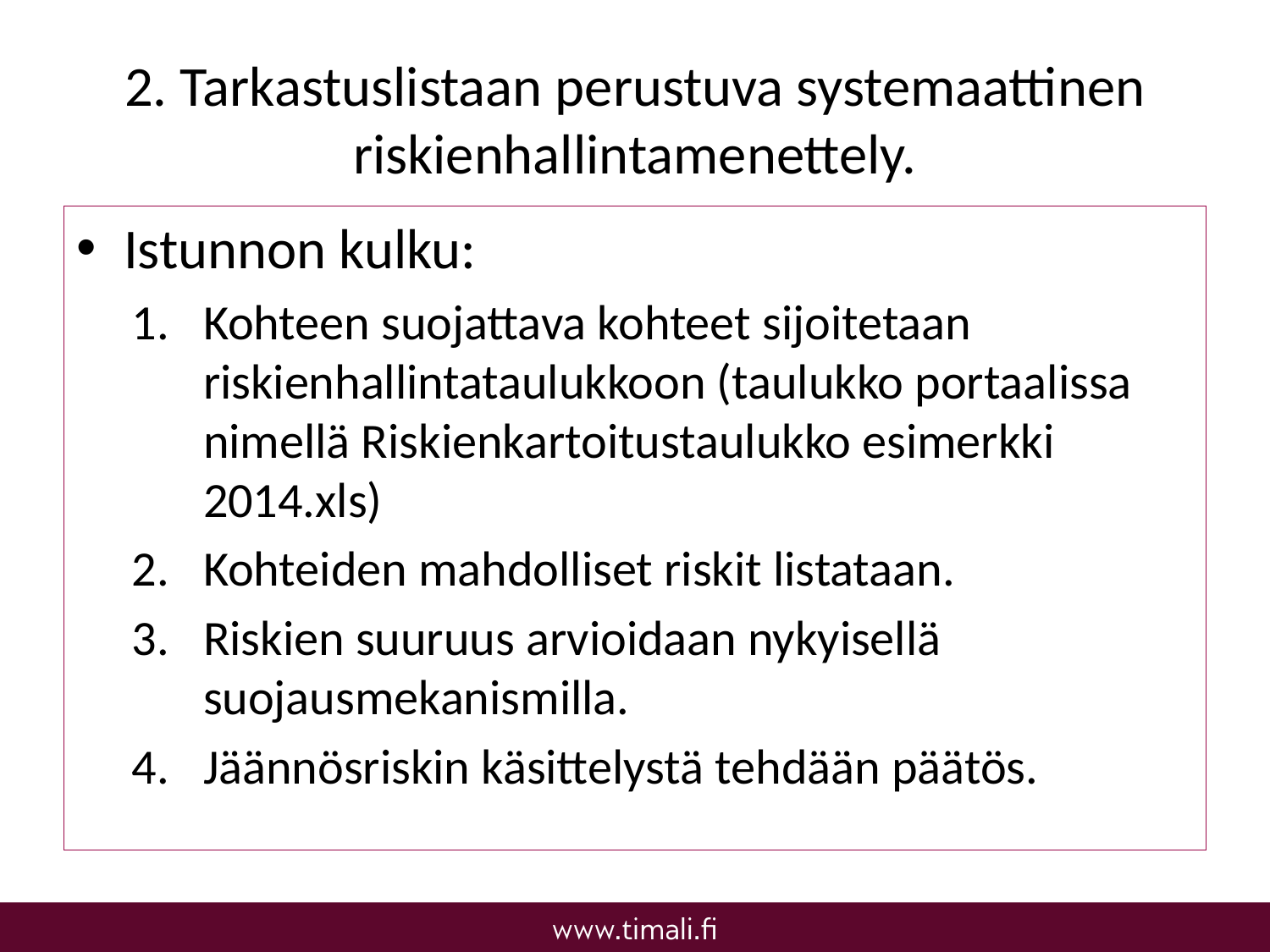

# 2. Tarkastuslistaan perustuva systemaattinen riskienhallintamenettely.
Istunnon kulku:
Kohteen suojattava kohteet sijoitetaan riskienhallintataulukkoon (taulukko portaalissa nimellä Riskienkartoitustaulukko esimerkki 2014.xls)
Kohteiden mahdolliset riskit listataan.
Riskien suuruus arvioidaan nykyisellä suojausmekanismilla.
Jäännösriskin käsittelystä tehdään päätös.